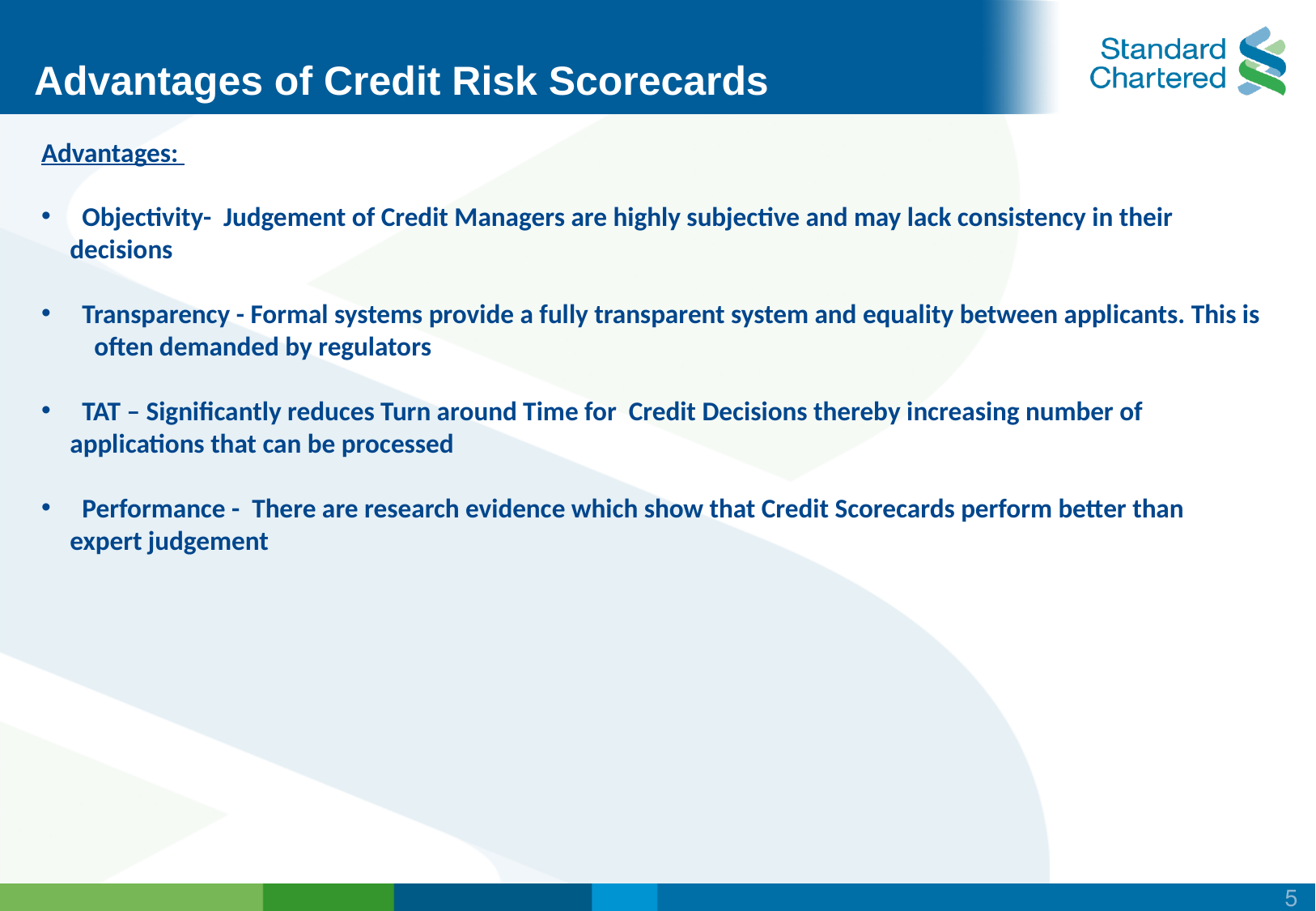

# Advantages of Credit Risk Scorecards
Advantages:

  Objectivity-  Judgement of Credit Managers are highly subjective and may lack consistency in their decisions

  Transparency - Formal systems provide a fully transparent system and equality between applicants. This is     often demanded by regulators

  TAT – Significantly reduces Turn around Time for  Credit Decisions thereby increasing number of applications that can be processed

  Performance -  There are research evidence which show that Credit Scorecards perform better than expert judgement

5